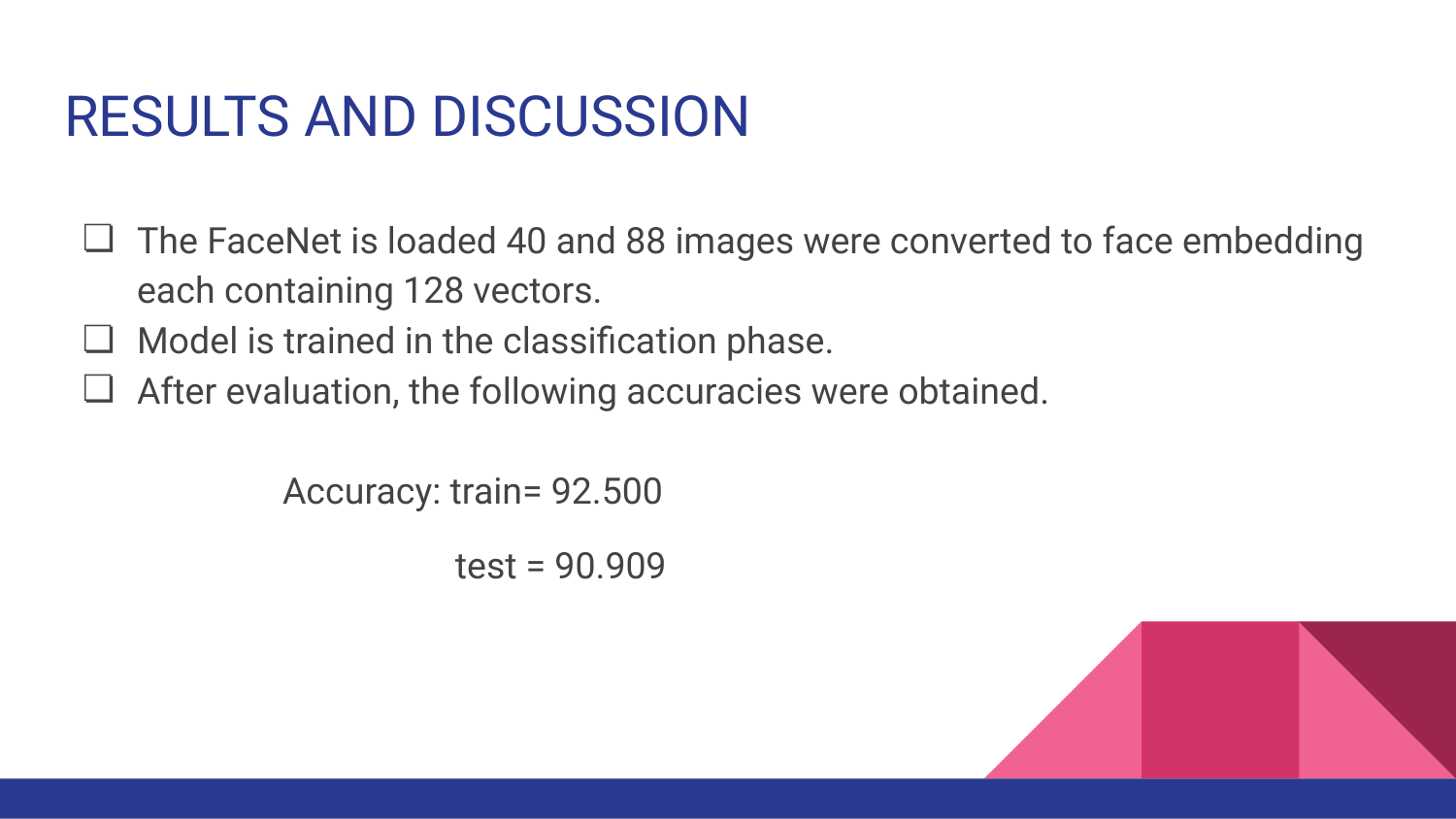

# RESULTS AND DISCUSSION
The FaceNet is loaded 40 and 88 images were converted to face embedding each containing 128 vectors.
Model is trained in the classification phase.
After evaluation, the following accuracies were obtained.

 	Accuracy: train= 92.500
                    	   test = 90.909